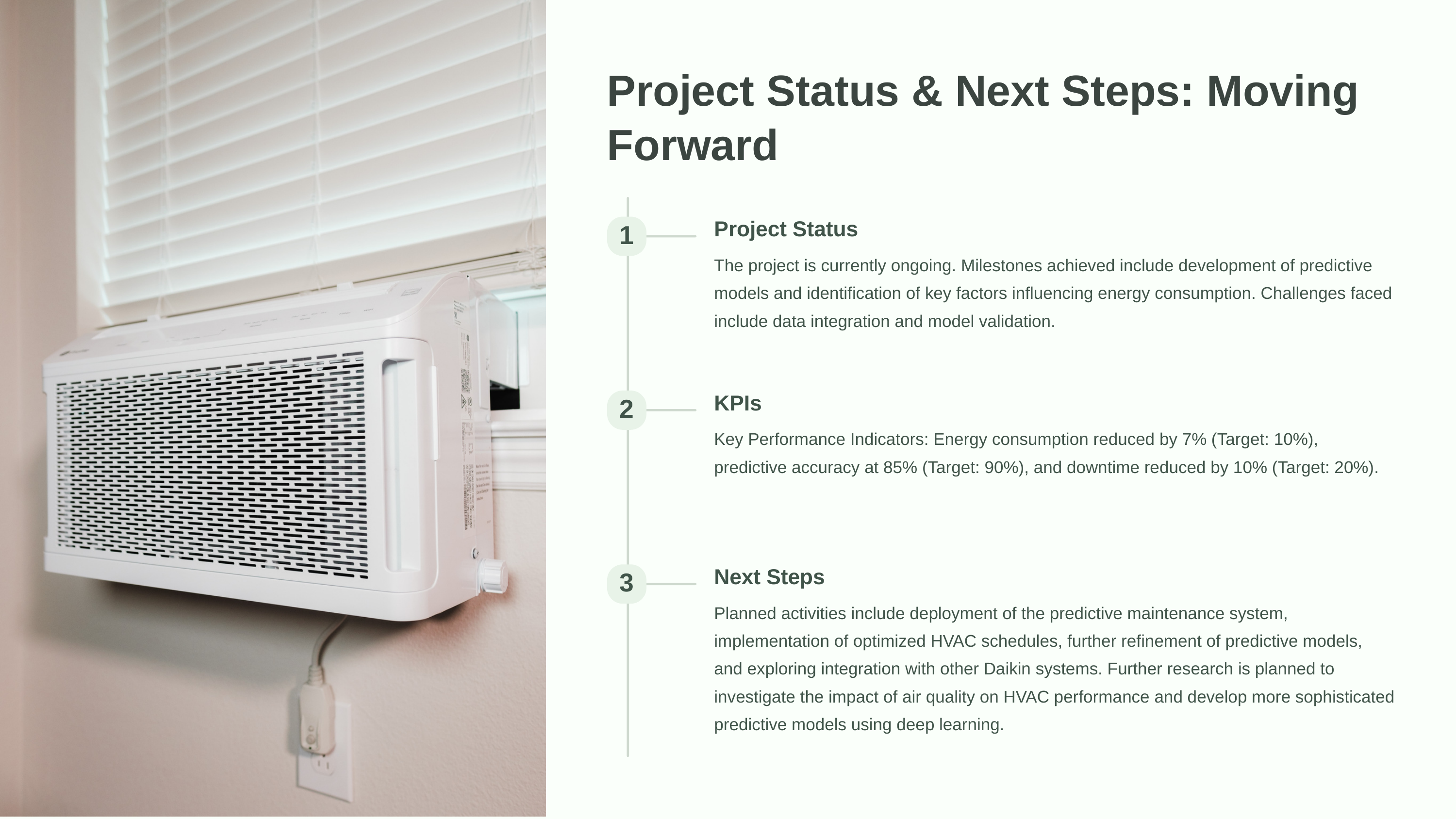

Project Status & Next Steps: Moving Forward

Project Status

1

The project is currently ongoing. Milestones achieved include development of predictive models and identification of key factors influencing energy consumption. Challenges faced include data integration and model validation.

KPIs

2

Key Performance Indicators: Energy consumption reduced by 7% (Target: 10%), predictive accuracy at 85% (Target: 90%), and downtime reduced by 10% (Target: 20%).

Next Steps

3

Planned activities include deployment of the predictive maintenance system, implementation of optimized HVAC schedules, further refinement of predictive models, and exploring integration with other Daikin systems. Further research is planned to investigate the impact of air quality on HVAC performance and develop more sophisticated predictive models using deep learning.